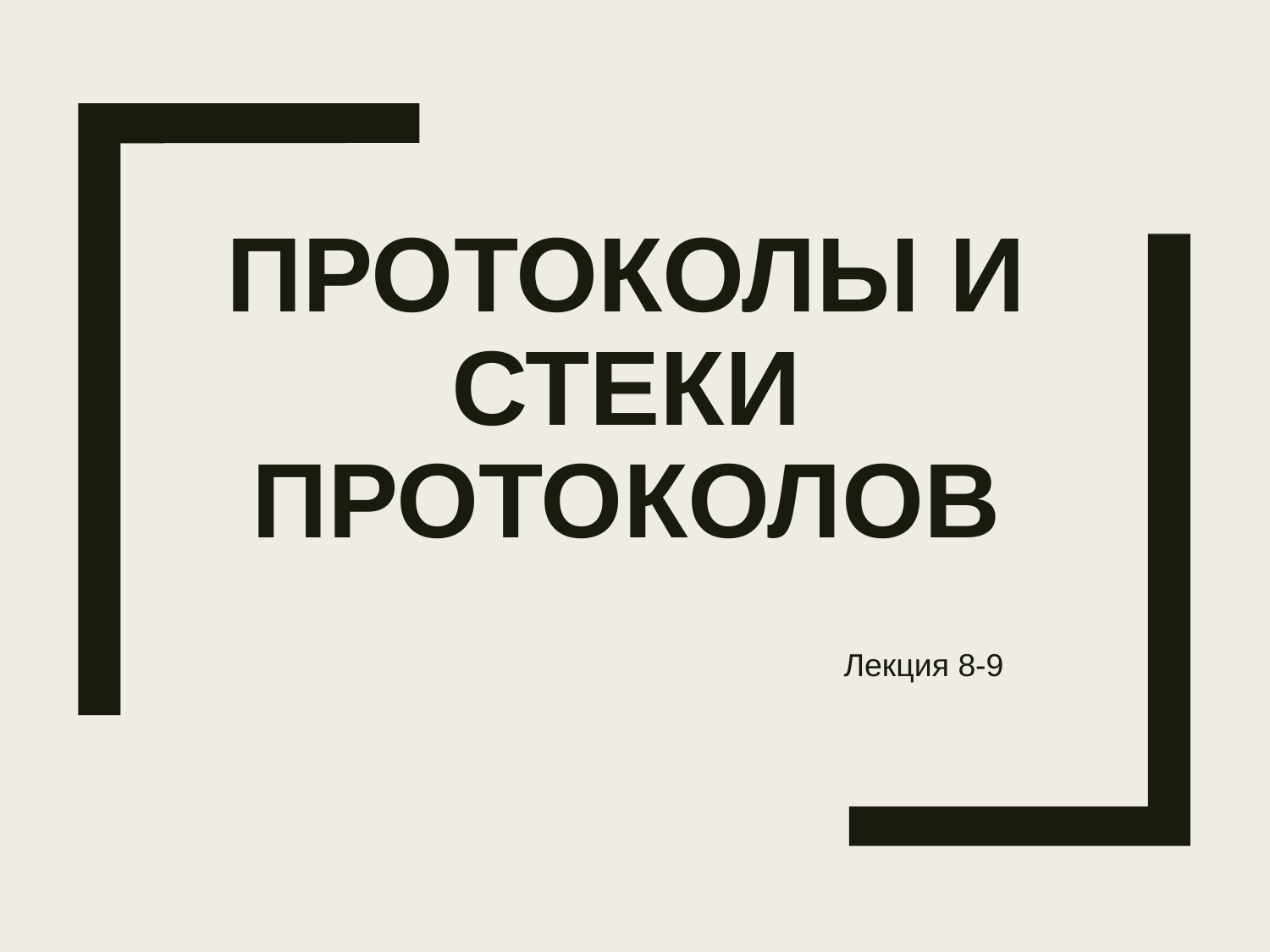

# Протоколы и стеки протоколов

Лекция 8-9